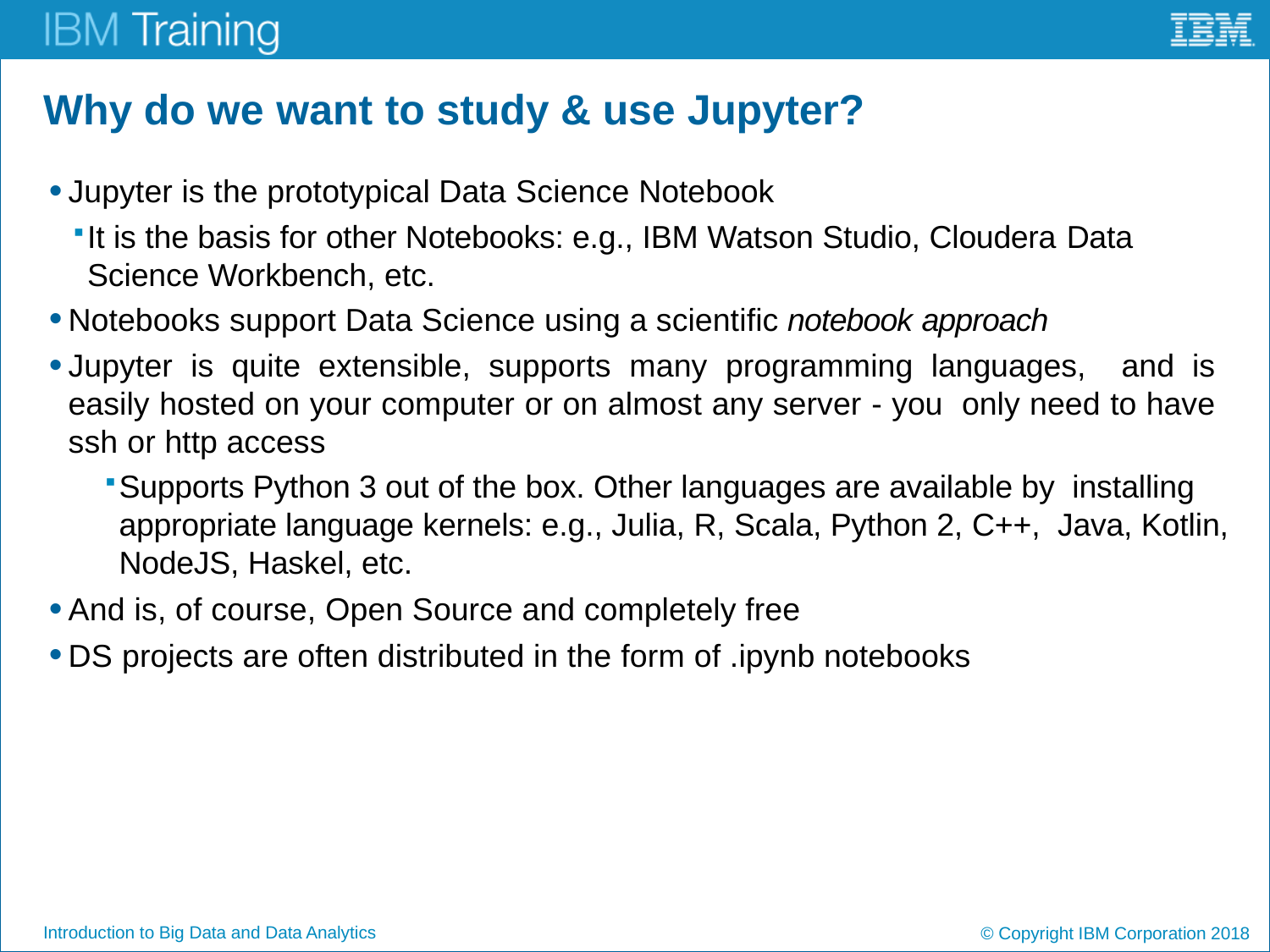

# Why do we want to study & use Jupyter?
Jupyter is the prototypical Data Science Notebook
It is the basis for other Notebooks: e.g., IBM Watson Studio, Cloudera Data Science Workbench, etc.
Notebooks support Data Science using a scientific notebook approach
Jupyter is quite extensible, supports many programming languages,  and is easily hosted on your computer or on almost any server - you  only need to have ssh or http access
Supports Python 3 out of the box. Other languages are available by  installing appropriate language kernels: e.g., Julia, R, Scala, Python 2, C++,  Java, Kotlin, NodeJS, Haskel, etc.
And is, of course, Open Source and completely free
DS projects are often distributed in the form of .ipynb notebooks